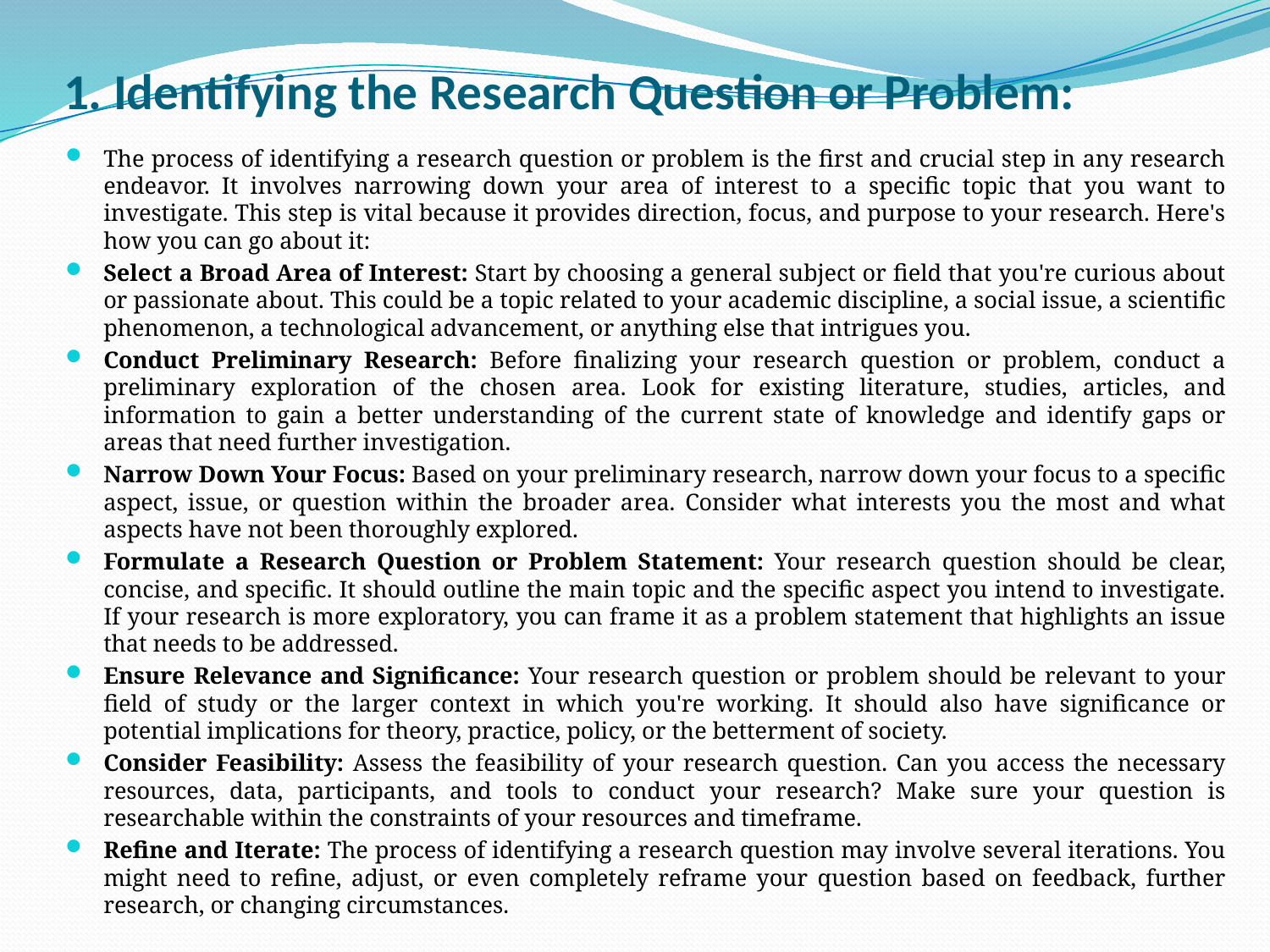

# 1. Identifying the Research Question or Problem:
The process of identifying a research question or problem is the first and crucial step in any research endeavor. It involves narrowing down your area of interest to a specific topic that you want to investigate. This step is vital because it provides direction, focus, and purpose to your research. Here's how you can go about it:
Select a Broad Area of Interest: Start by choosing a general subject or field that you're curious about or passionate about. This could be a topic related to your academic discipline, a social issue, a scientific phenomenon, a technological advancement, or anything else that intrigues you.
Conduct Preliminary Research: Before finalizing your research question or problem, conduct a preliminary exploration of the chosen area. Look for existing literature, studies, articles, and information to gain a better understanding of the current state of knowledge and identify gaps or areas that need further investigation.
Narrow Down Your Focus: Based on your preliminary research, narrow down your focus to a specific aspect, issue, or question within the broader area. Consider what interests you the most and what aspects have not been thoroughly explored.
Formulate a Research Question or Problem Statement: Your research question should be clear, concise, and specific. It should outline the main topic and the specific aspect you intend to investigate. If your research is more exploratory, you can frame it as a problem statement that highlights an issue that needs to be addressed.
Ensure Relevance and Significance: Your research question or problem should be relevant to your field of study or the larger context in which you're working. It should also have significance or potential implications for theory, practice, policy, or the betterment of society.
Consider Feasibility: Assess the feasibility of your research question. Can you access the necessary resources, data, participants, and tools to conduct your research? Make sure your question is researchable within the constraints of your resources and timeframe.
Refine and Iterate: The process of identifying a research question may involve several iterations. You might need to refine, adjust, or even completely reframe your question based on feedback, further research, or changing circumstances.